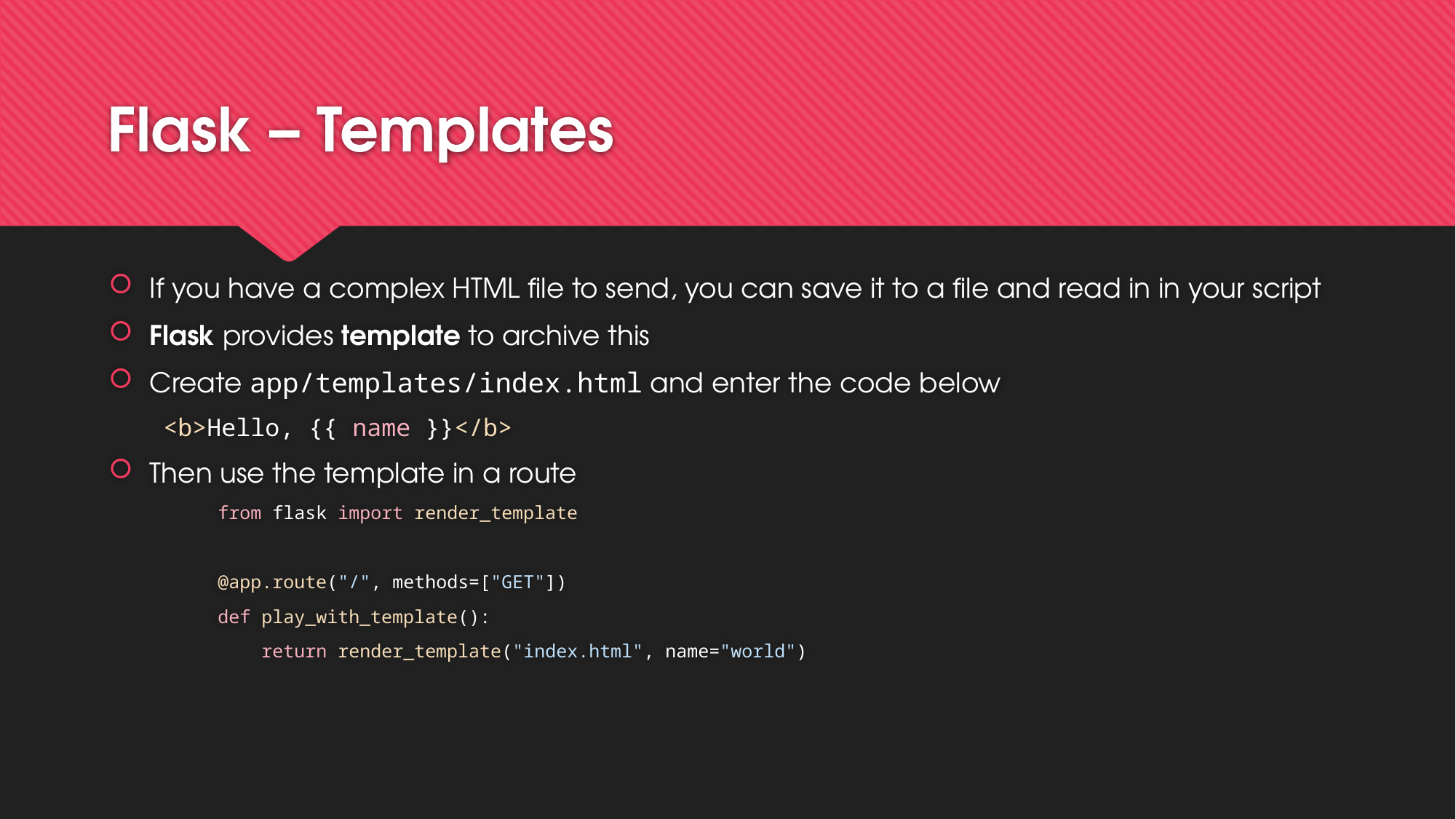

# Flask – Templates
If you have a complex HTML file to send, you can save it to a file and read in in your script
Flask provides template to archive this
Create app/templates/index.html and enter the code below
<b>Hello, {{ name }}</b>
Then use the template in a route
	from flask import render_template

	@app.route("/", methods=["GET"])
	def play_with_template():
	    return render_template("index.html", name="world")